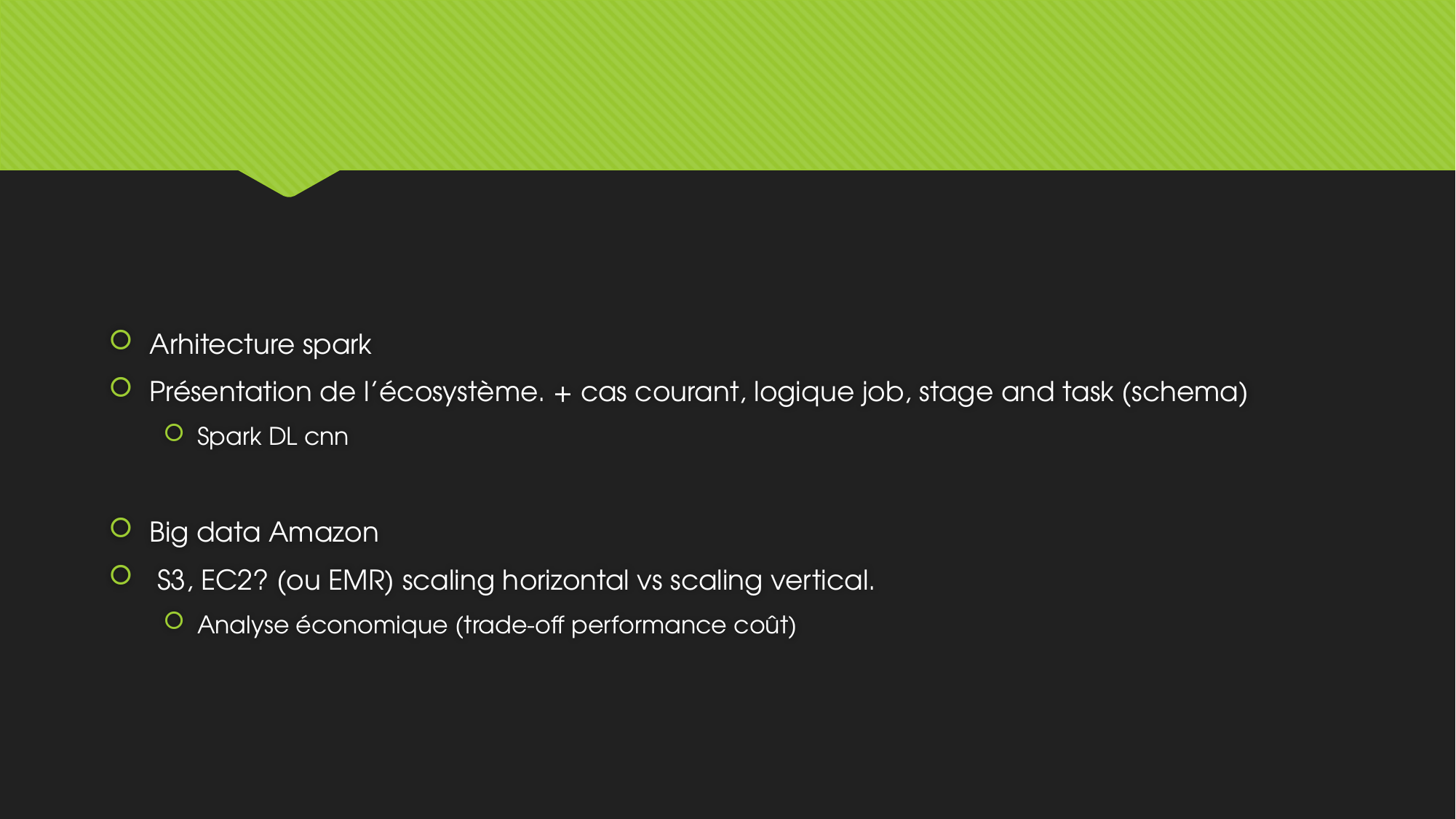

#
Arhitecture spark
Présentation de l’écosystème. + cas courant, logique job, stage and task (schema)
Spark DL cnn

Big data Amazon
 S3, EC2? (ou EMR) scaling horizontal vs scaling vertical.
Analyse économique (trade-off performance coût)